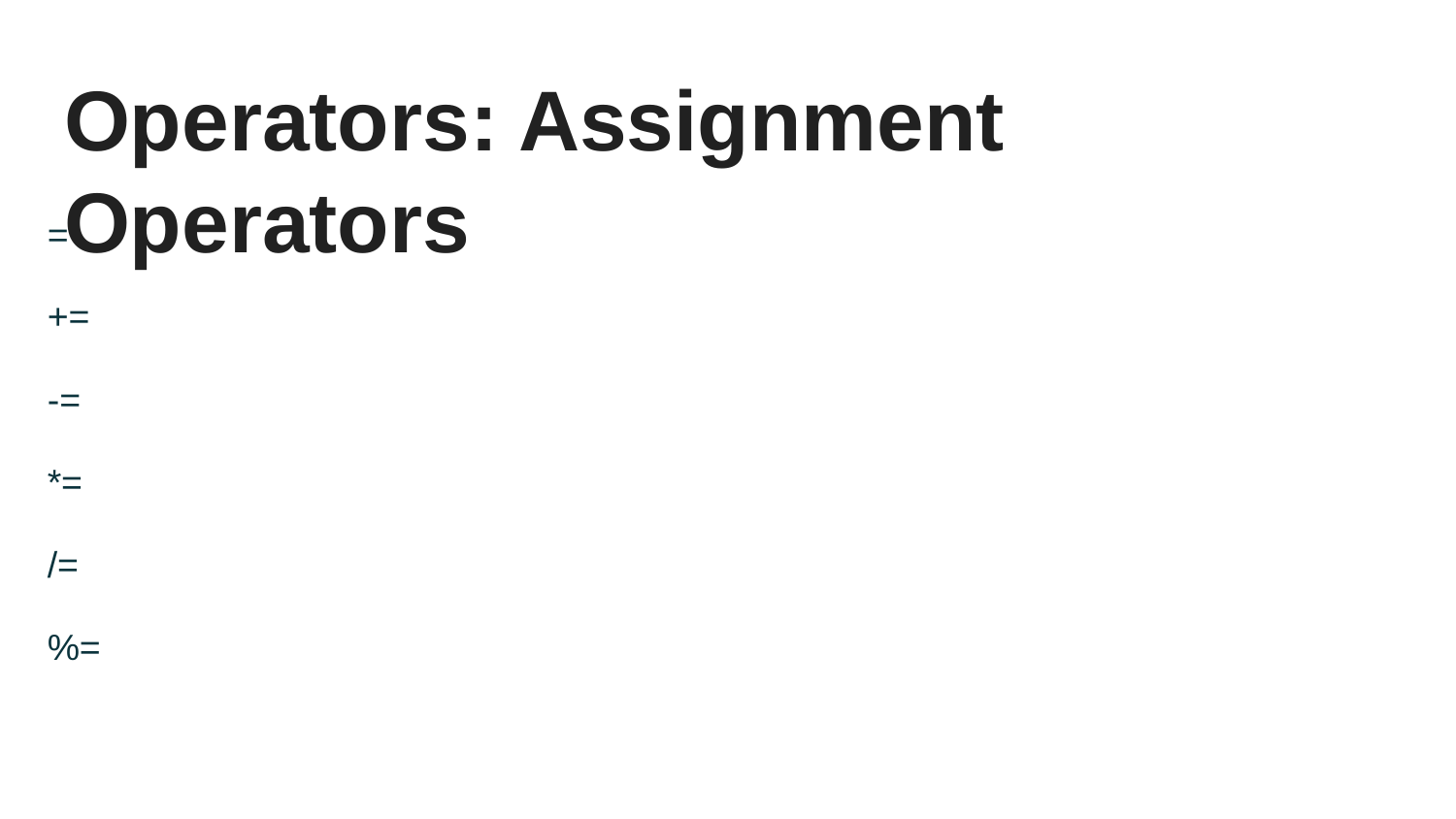

# Operators: Assignment Operators
=
+=
-=
*=
/=
%=